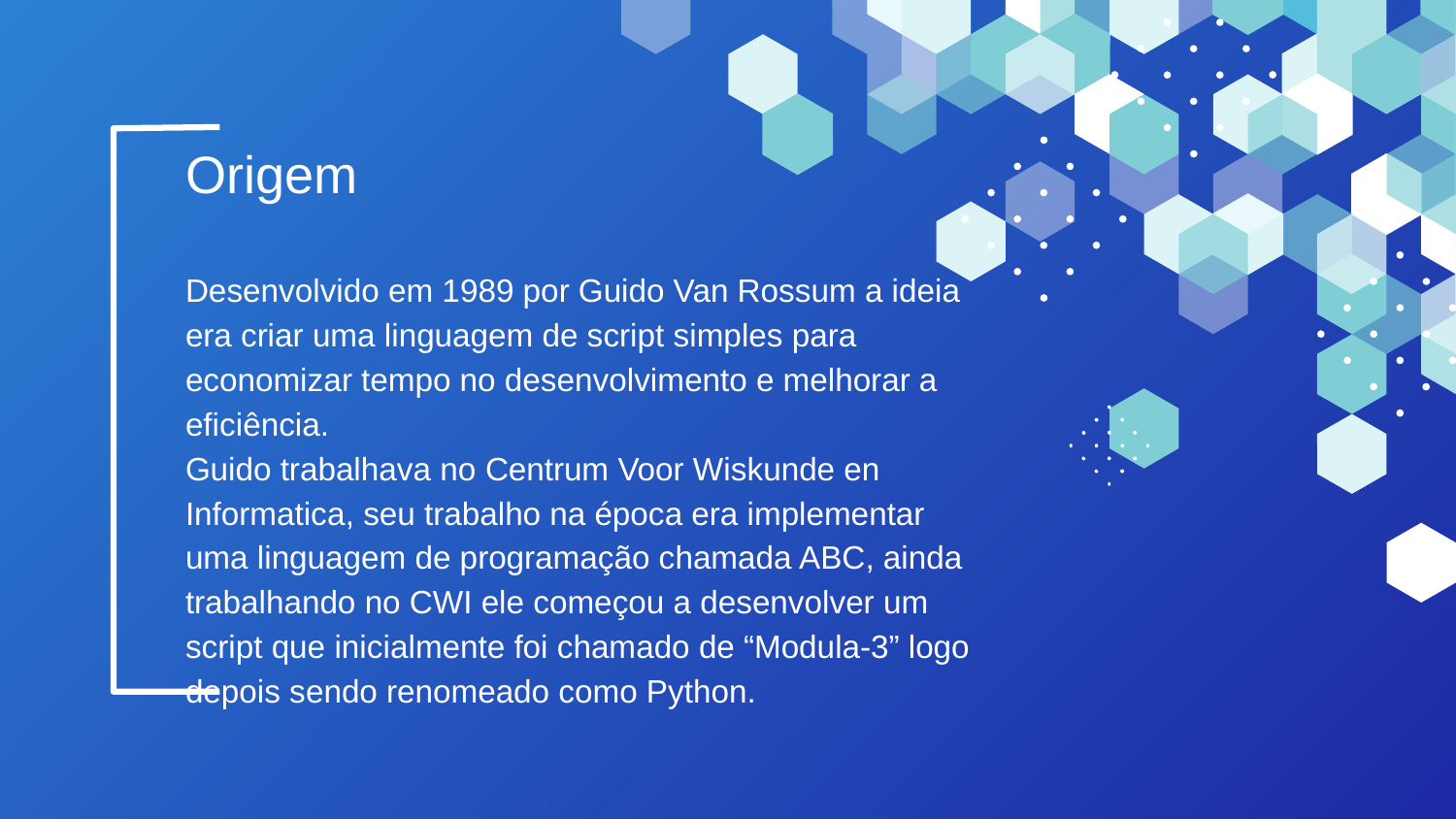

Origem

Desenvolvido em 1989 por Guido Van Rossum a ideia era criar uma linguagem de script simples para economizar tempo no desenvolvimento e melhorar a eficiência.
Guido trabalhava no Centrum Voor Wiskunde en Informatica, seu trabalho na época era implementar uma linguagem de programação chamada ABC, ainda trabalhando no CWI ele começou a desenvolver um script que inicialmente foi chamado de “Modula-3” logo depois sendo renomeado como Python.